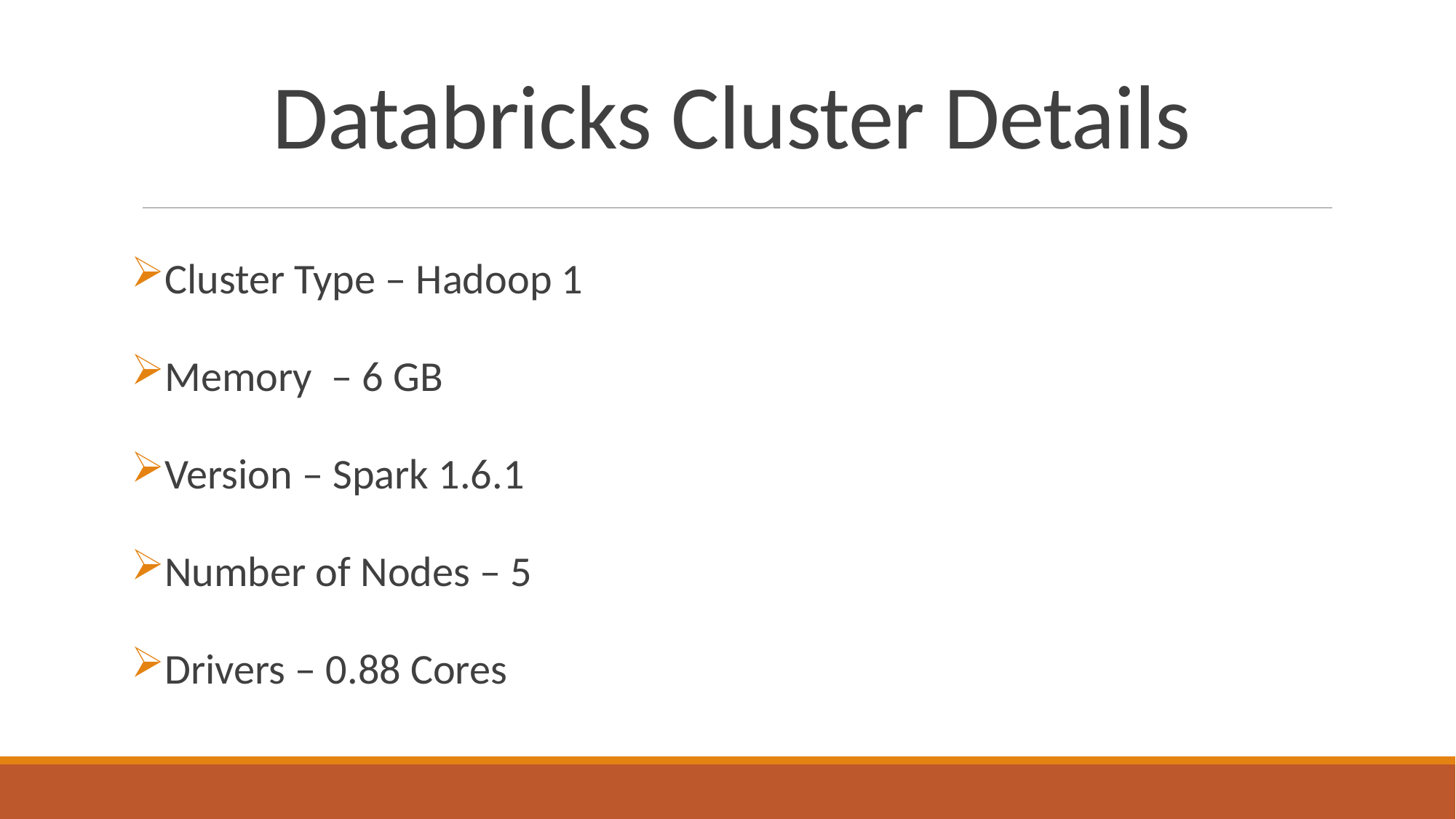

# Databricks Cluster Details
Cluster Type – Hadoop 1
Memory  – 6 GB
Version – Spark 1.6.1
Number of Nodes – 5
Drivers – 0.88 Cores